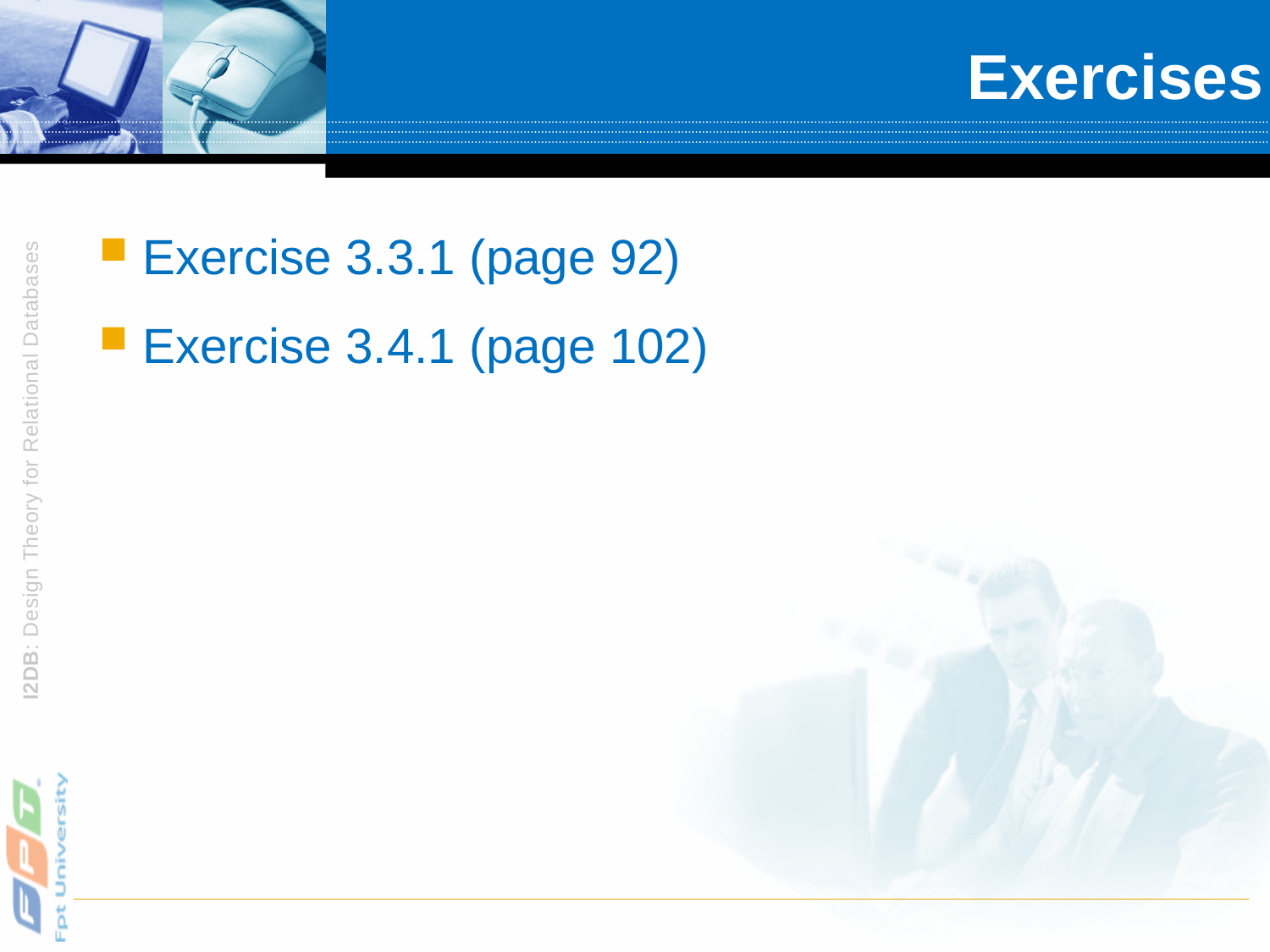

# Exercises
Exercise 3.3.1 (page 92)
Exercise 3.4.1 (page 102)